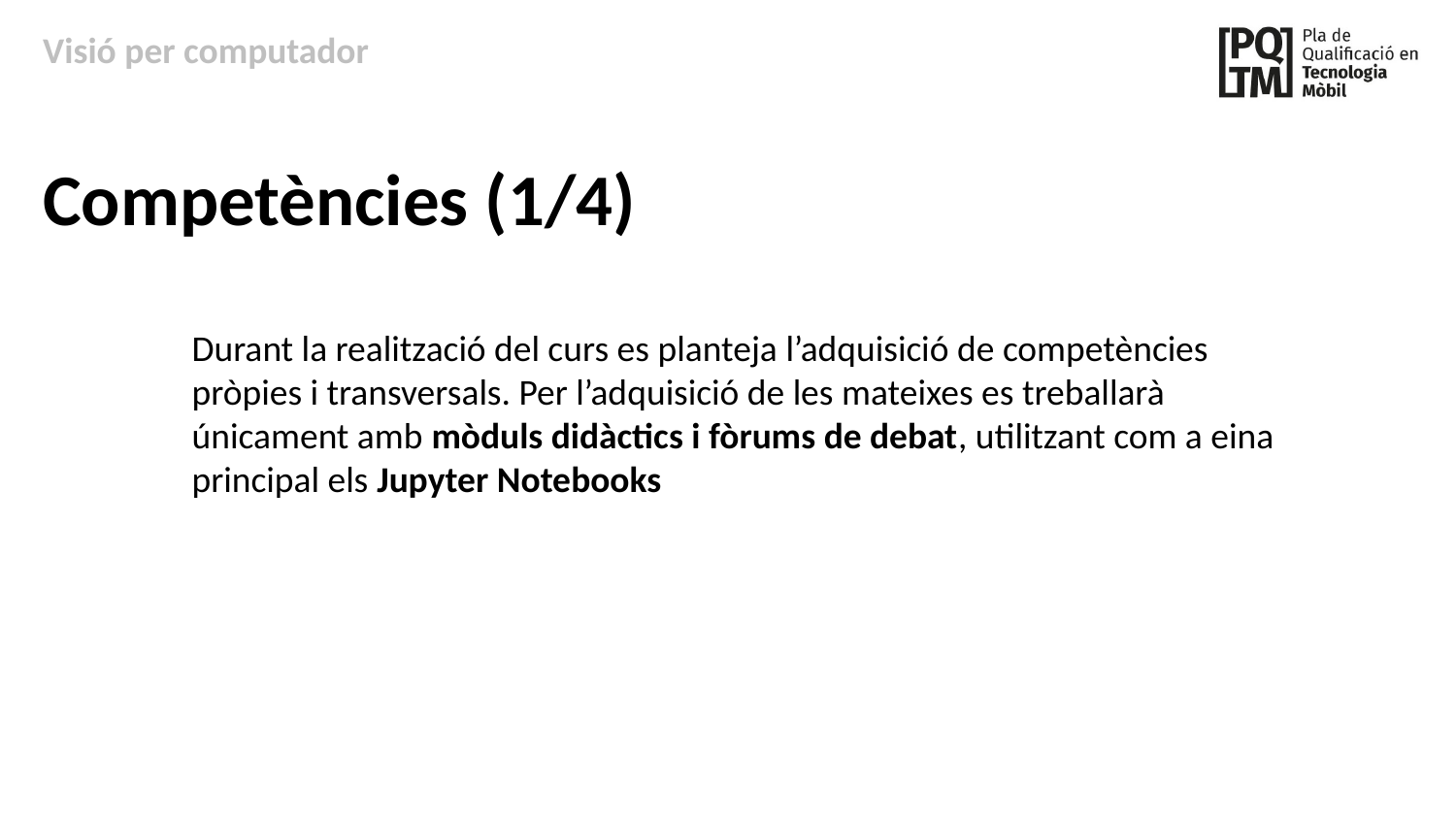

Visió per computador
Competències (1/4)
Durant la realització del curs es planteja l’adquisició de competències pròpies i transversals. Per l’adquisició de les mateixes es treballarà únicament amb mòduls didàctics i fòrums de debat, utilitzant com a eina principal els Jupyter Notebooks